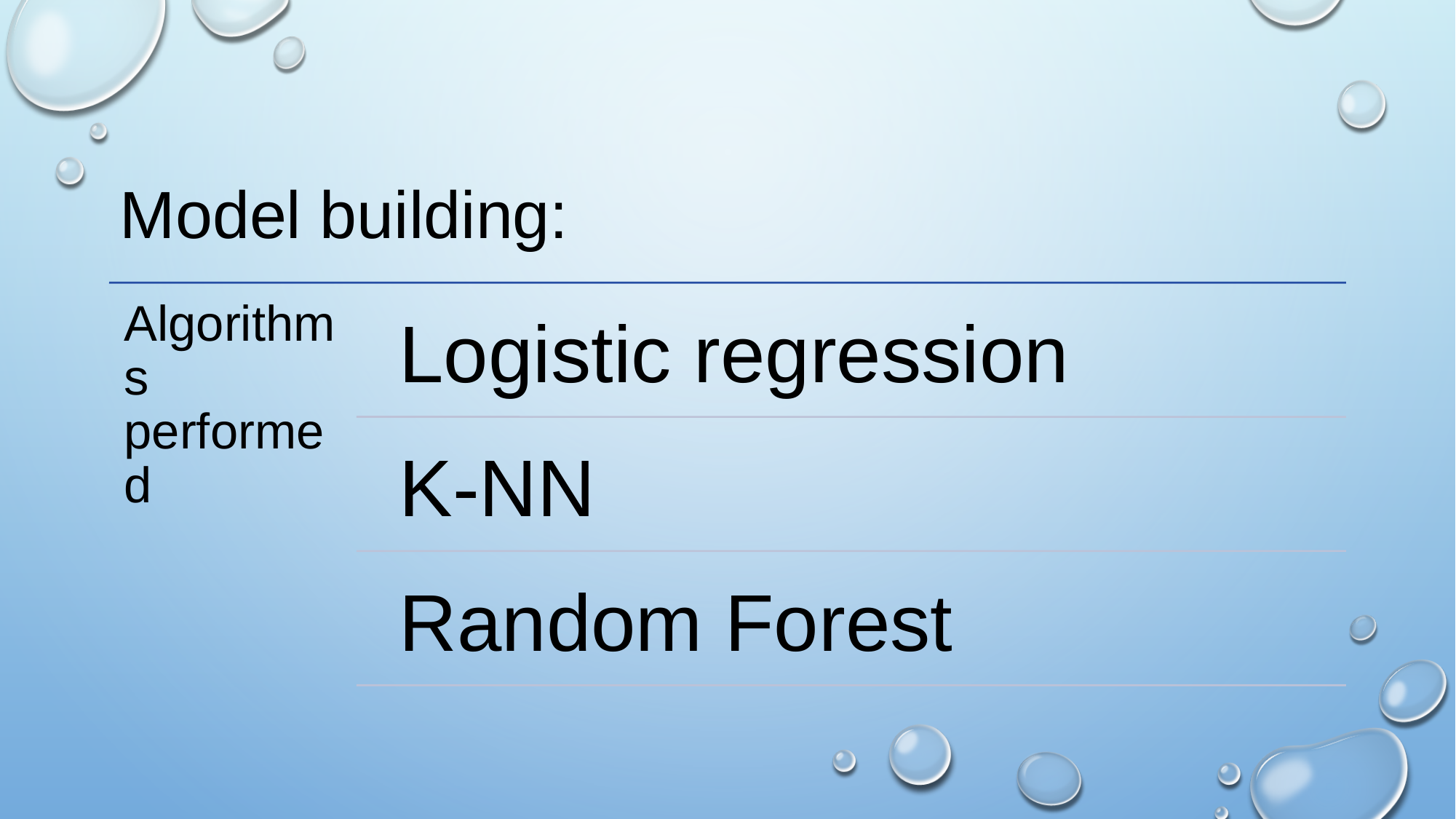

# Model building:

Algorithms performed
Logistic regression

K-NN

Random Forest